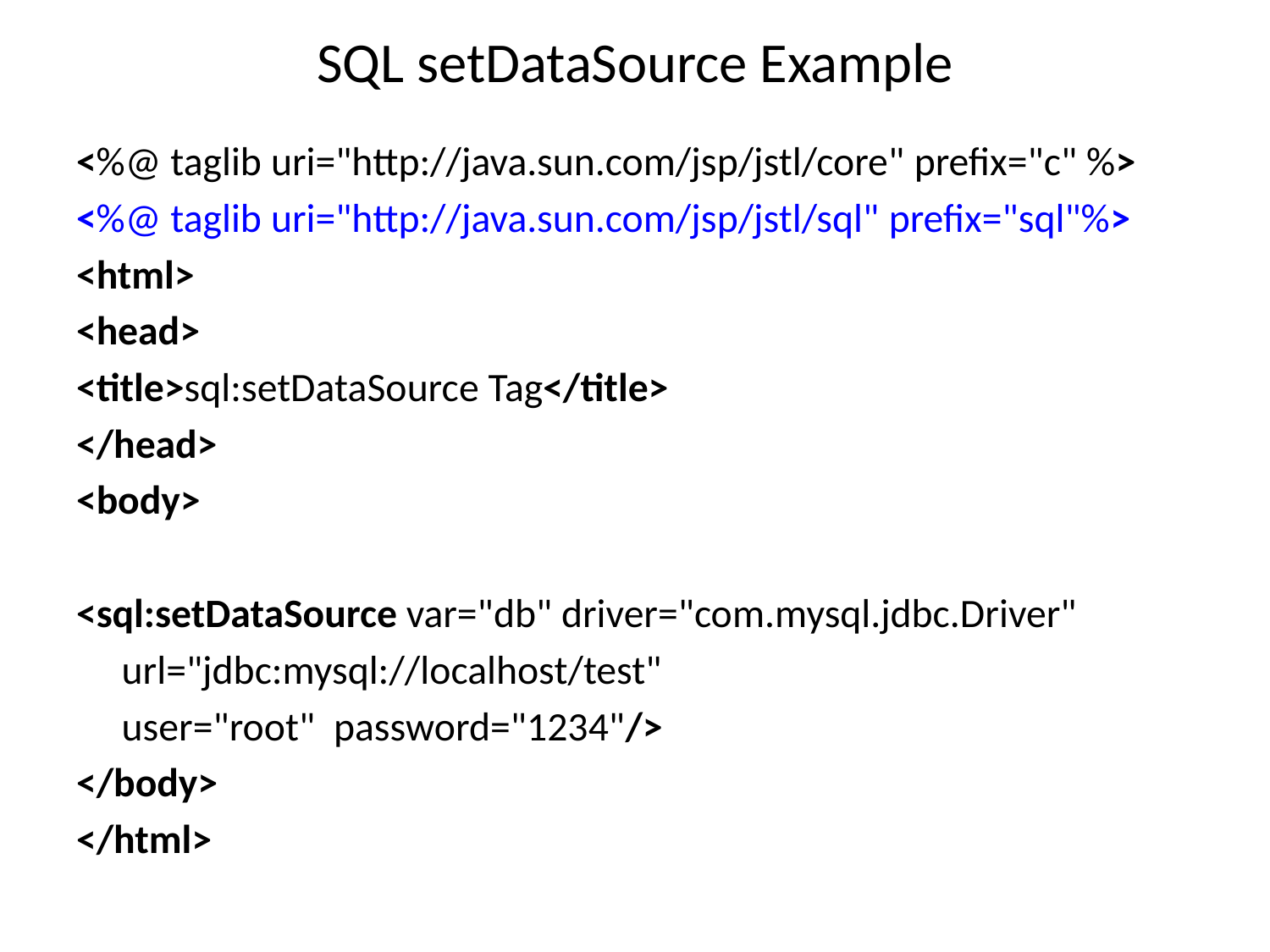

# SQL setDataSource Example
<%@ taglib uri="http://java.sun.com/jsp/jstl/core" prefix="c" %>
<%@ taglib uri="http://java.sun.com/jsp/jstl/sql" prefix="sql"%>
<html>
<head>
<title>sql:setDataSource Tag</title>
</head>
<body>

<sql:setDataSource var="db" driver="com.mysql.jdbc.Driver"
     url="jdbc:mysql://localhost/test"
     user="root"  password="1234"/>
</body>
</html>